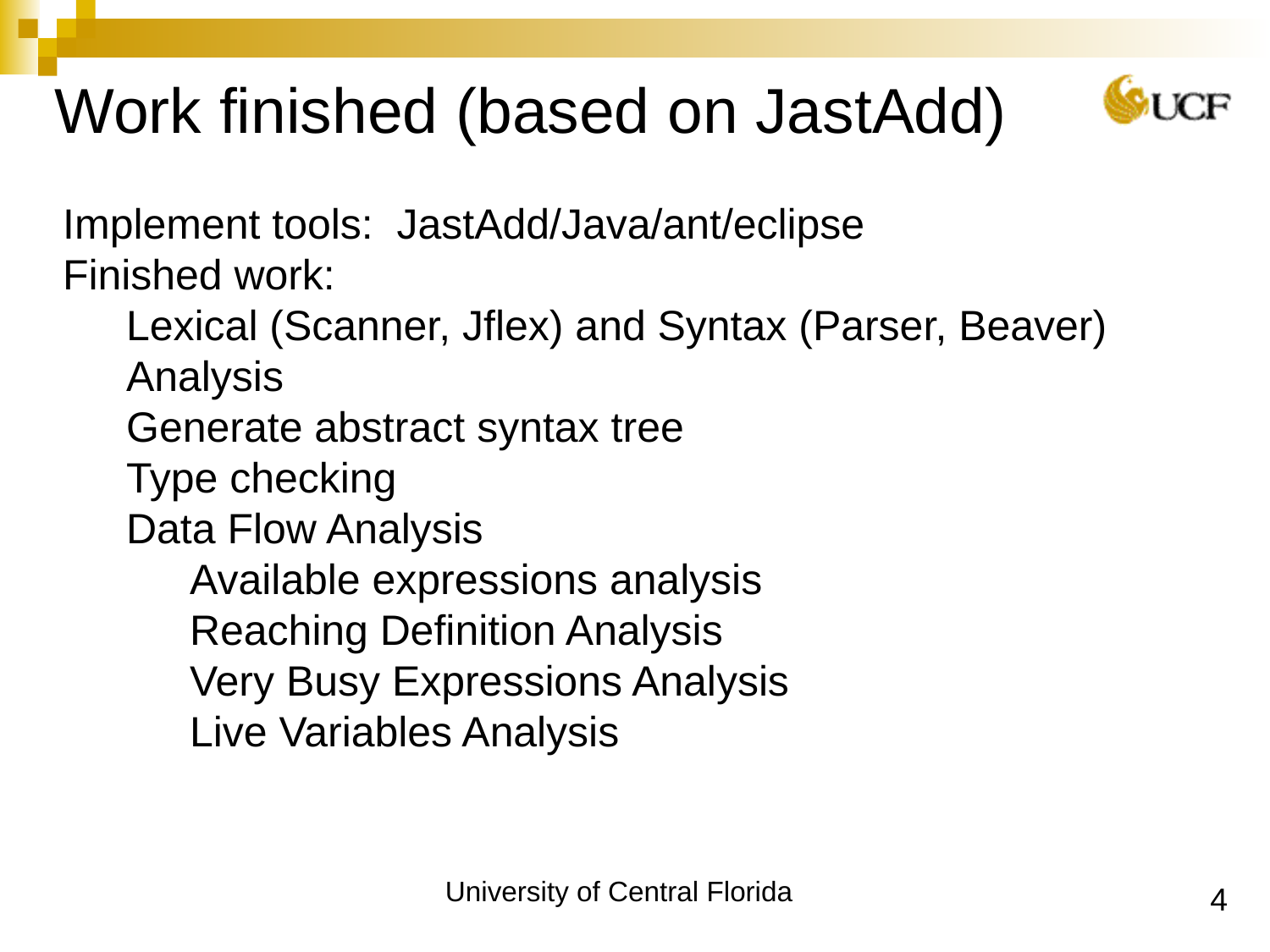

Work finished (based on JastAdd)
Implement tools:  JastAdd/Java/ant/eclipse
Finished work:
Lexical (Scanner, Jflex) and Syntax (Parser, Beaver)  Analysis
Generate abstract syntax tree
Type checking
Data Flow Analysis
Available expressions analysis
Reaching Definition Analysis
Very Busy Expressions Analysis
Live Variables Analysis

4